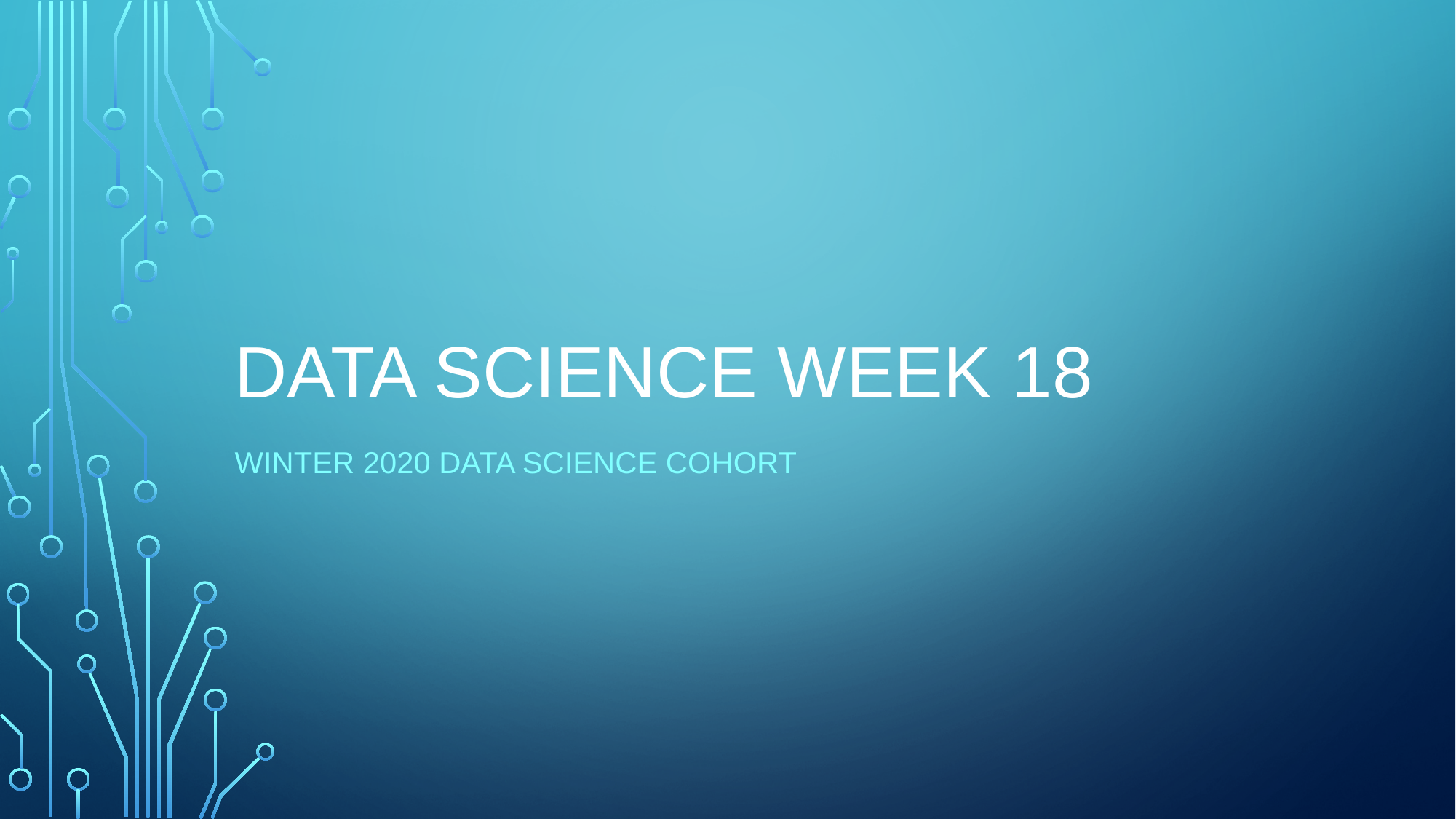

# Data science week 18
Winter 2020 Data Science Cohort